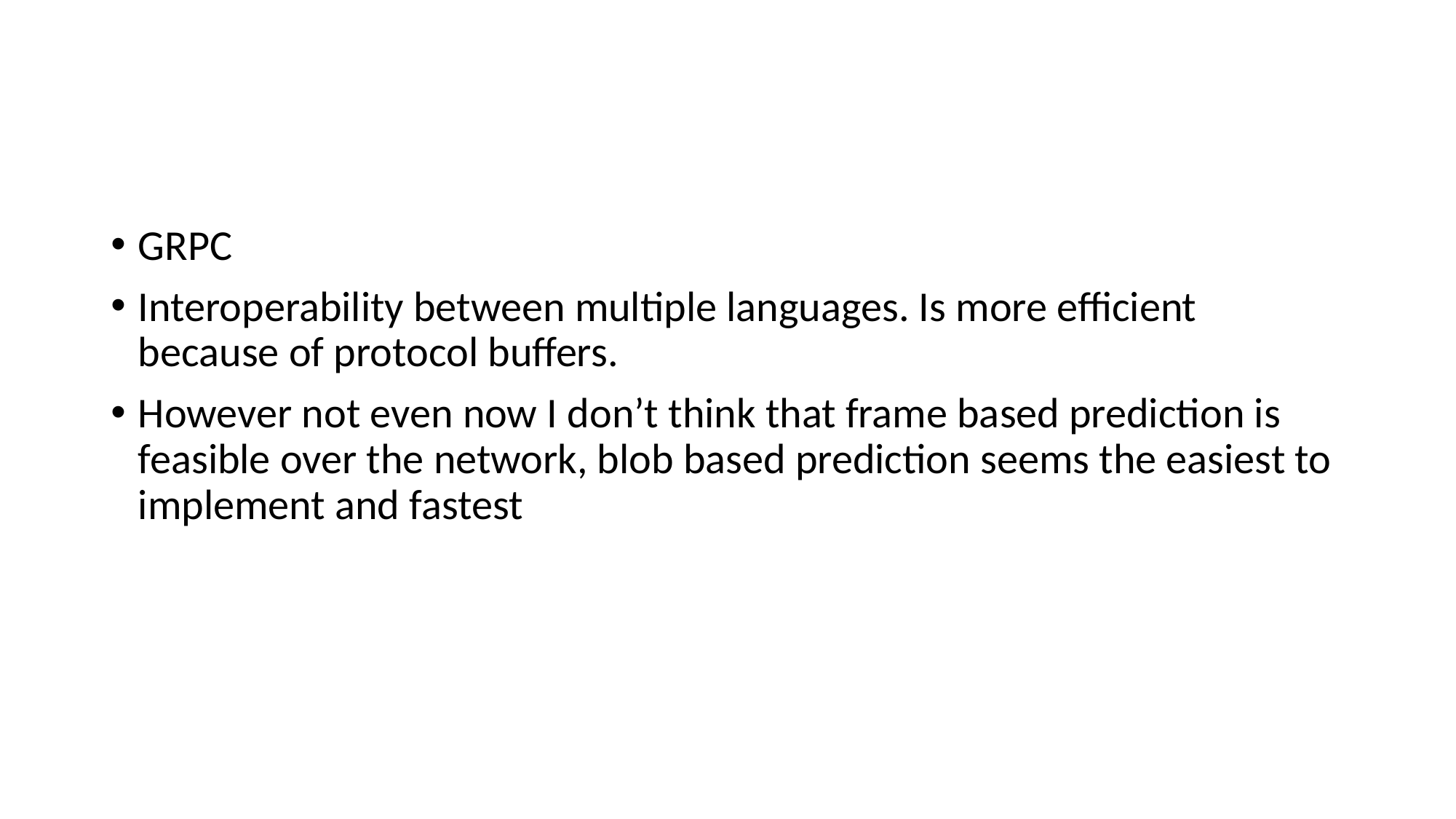

#
GRPC
Interoperability between multiple languages. Is more efficient because of protocol buffers.
However not even now I don’t think that frame based prediction is feasible over the network, blob based prediction seems the easiest to implement and fastest